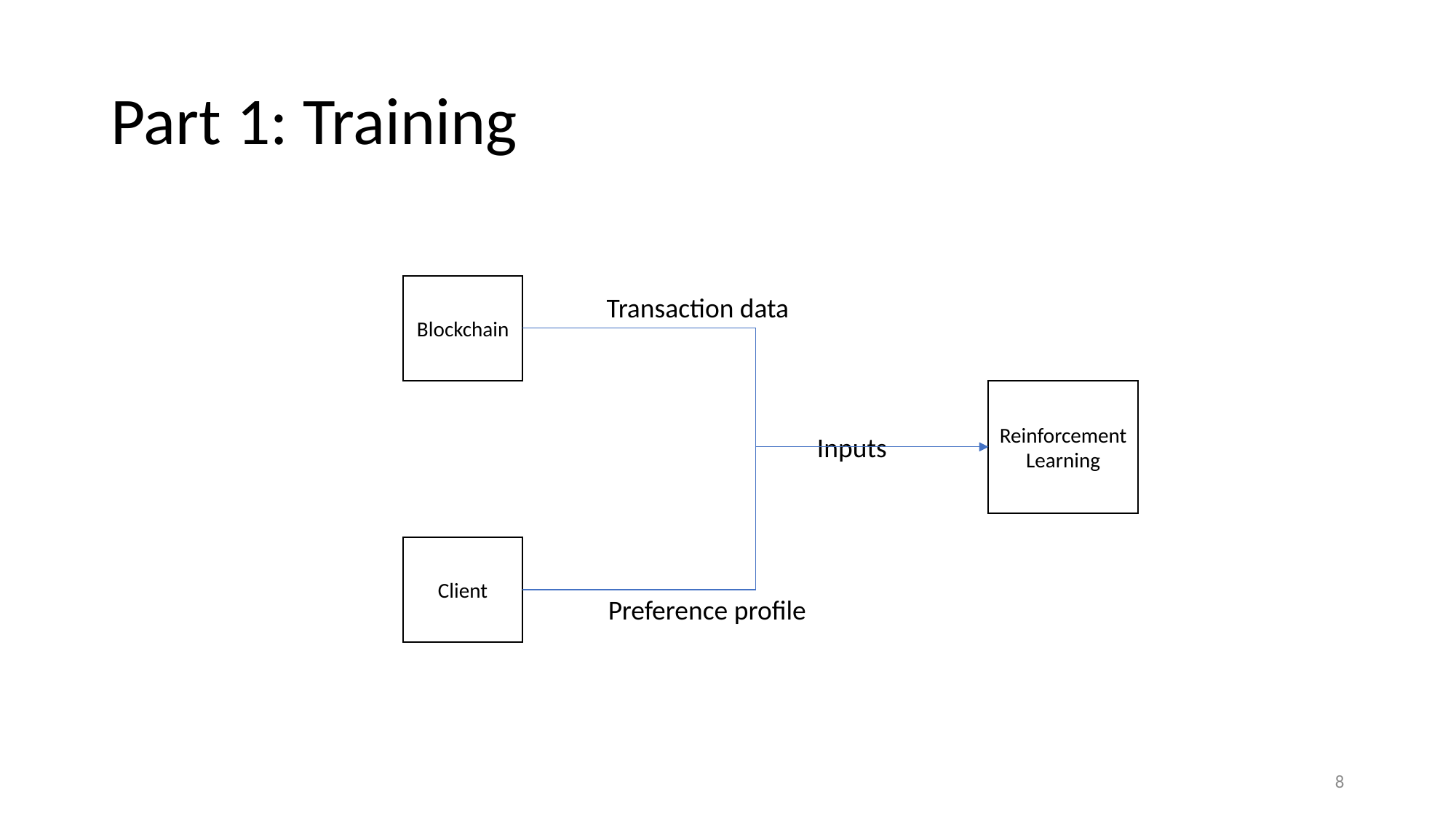

# Part 1: Training
Blockchain
Transaction data
Reinforcement Learning
Inputs
Client
Preference profile
8